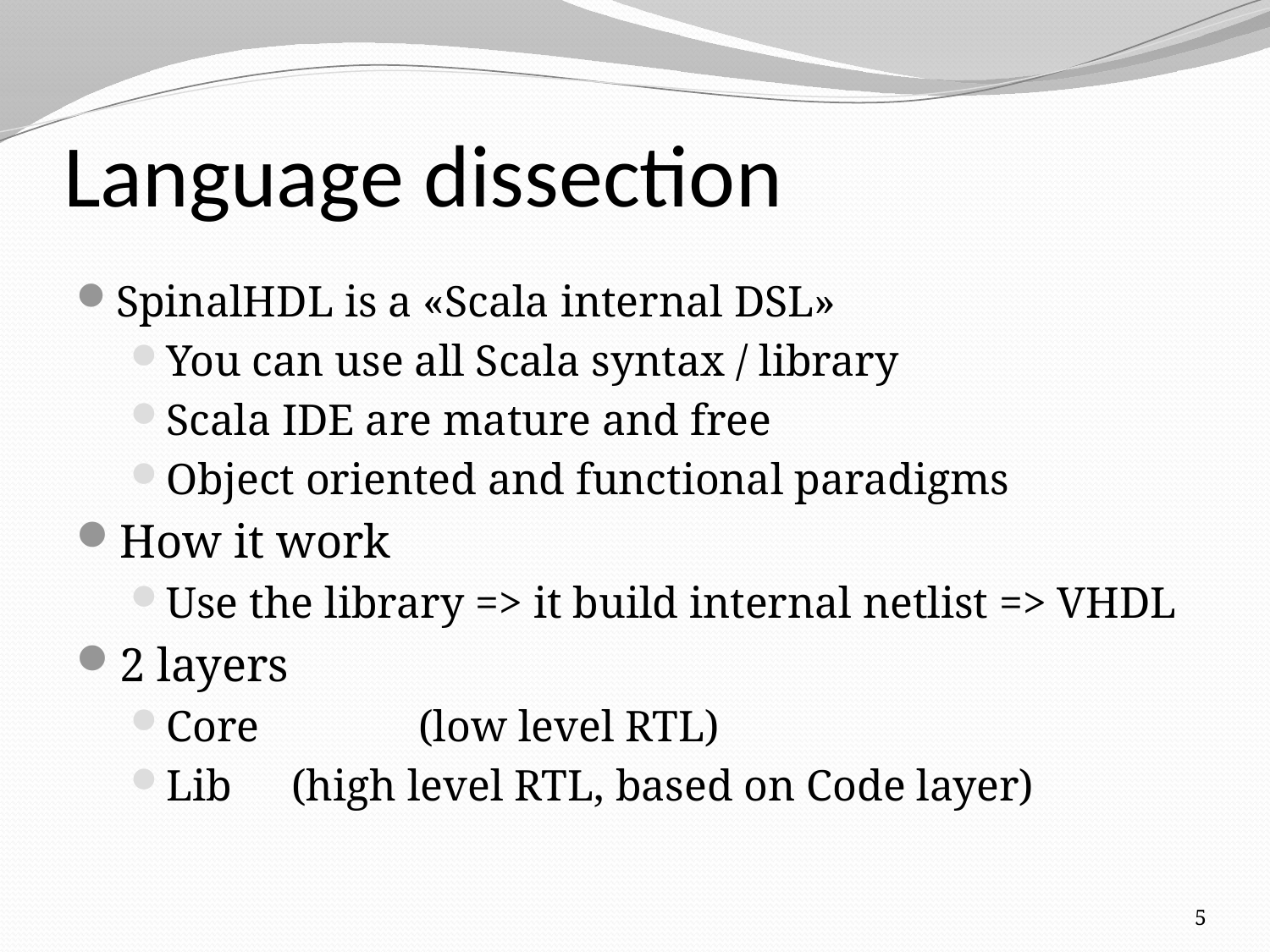

# Language dissection
SpinalHDL is a «Scala internal DSL»
You can use all Scala syntax / library
Scala IDE are mature and free
Object oriented and functional paradigms
How it work
Use the library => it build internal netlist => VHDL
2 layers
Core   	(low level RTL)
Lib  	(high level RTL, based on Code layer)

5